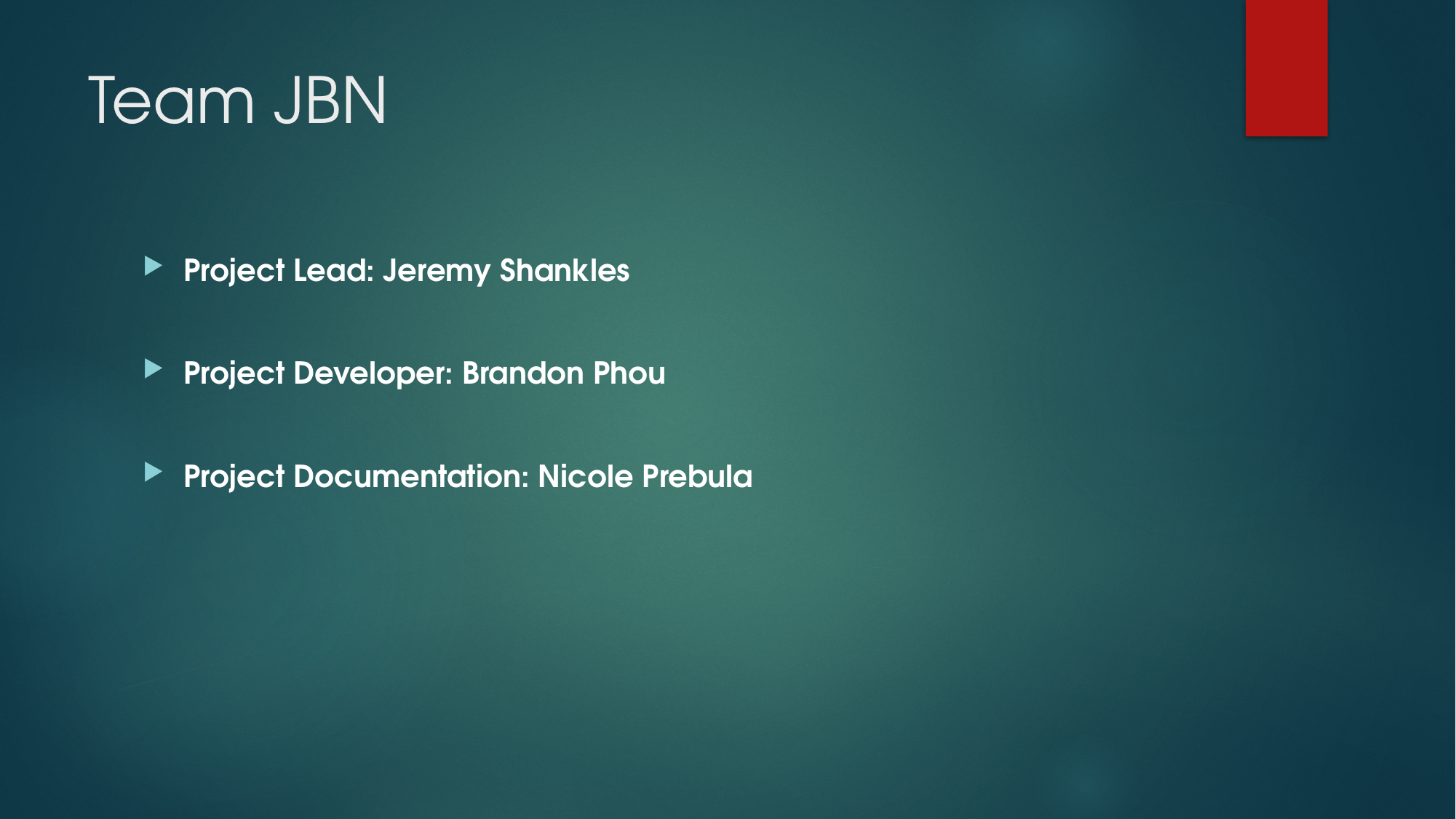

# Team JBN
Project Lead: Jeremy Shankles

Project Developer: Brandon Phou

Project Documentation: Nicole Prebula